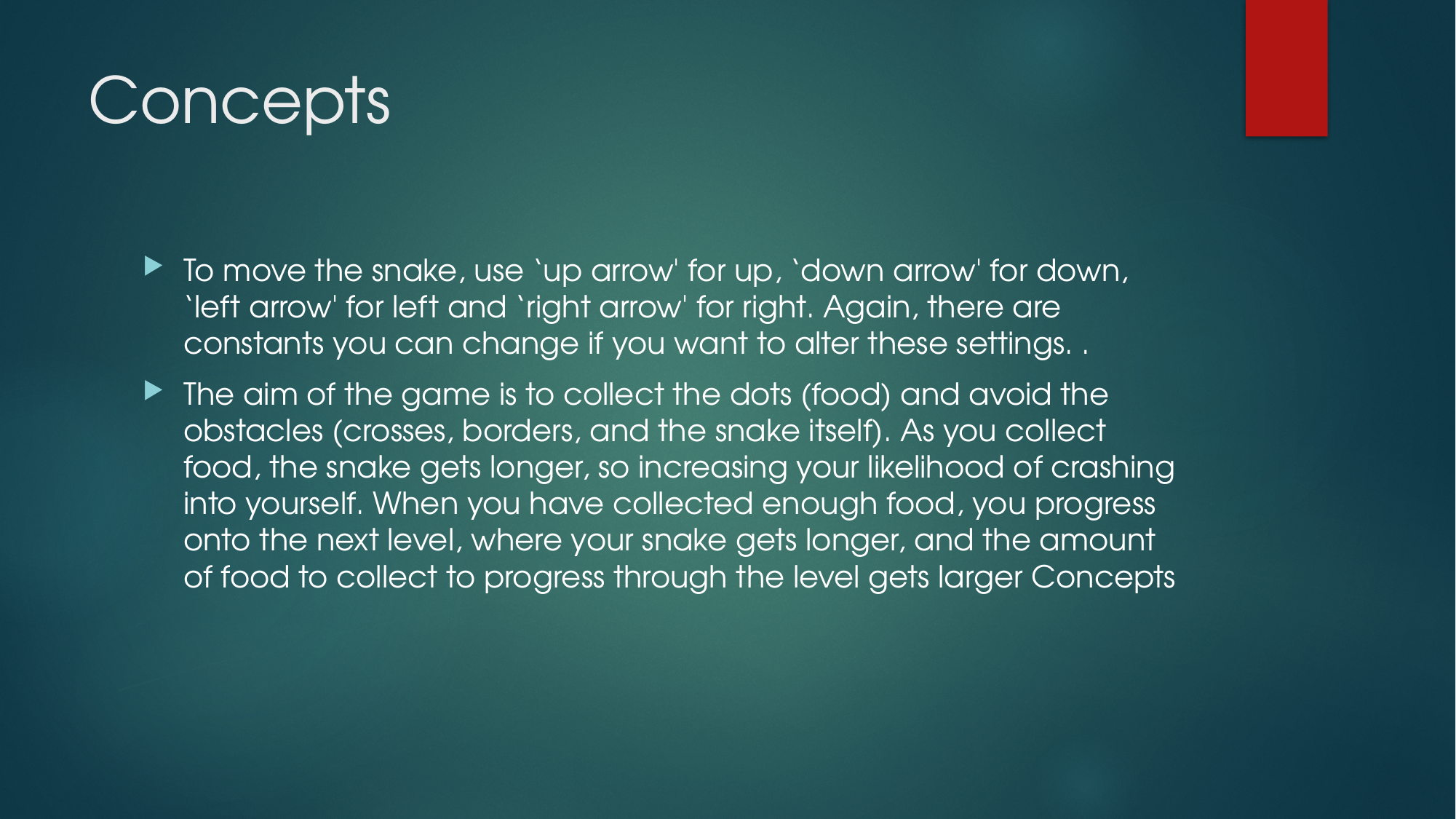

# Concepts
To move the snake, use ‘up arrow' for up, ‘down arrow' for down, ‘left arrow' for left and ‘right arrow' for right. Again, there are constants you can change if you want to alter these settings. .
The aim of the game is to collect the dots (food) and avoid the obstacles (crosses, borders, and the snake itself). As you collect food, the snake gets longer, so increasing your likelihood of crashing into yourself. When you have collected enough food, you progress onto the next level, where your snake gets longer, and the amount of food to collect to progress through the level gets larger Concepts